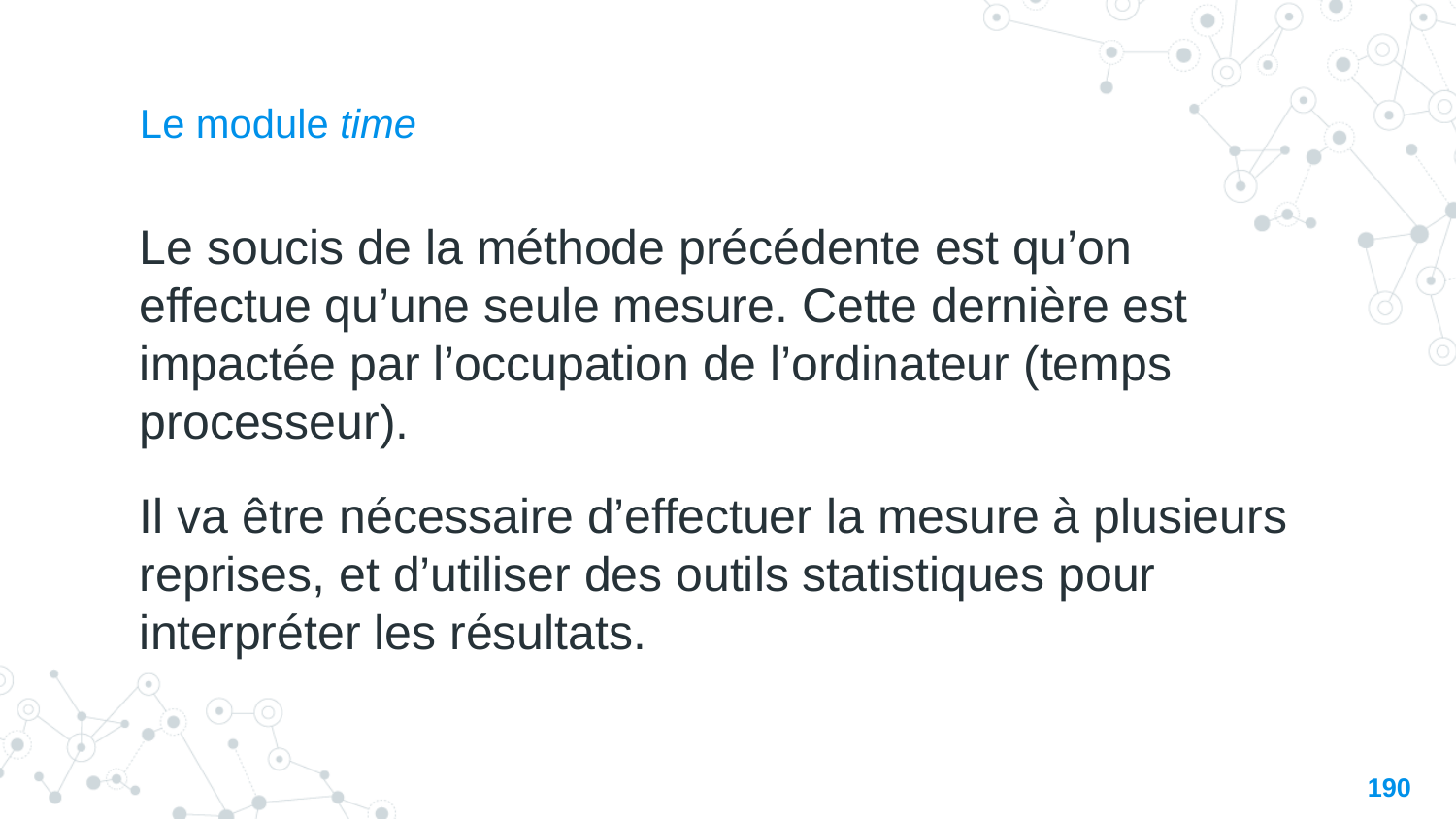

# Le module time
Le soucis de la méthode précédente est qu’on effectue qu’une seule mesure. Cette dernière est impactée par l’occupation de l’ordinateur (temps processeur).
Il va être nécessaire d’effectuer la mesure à plusieurs reprises, et d’utiliser des outils statistiques pour interpréter les résultats.
190